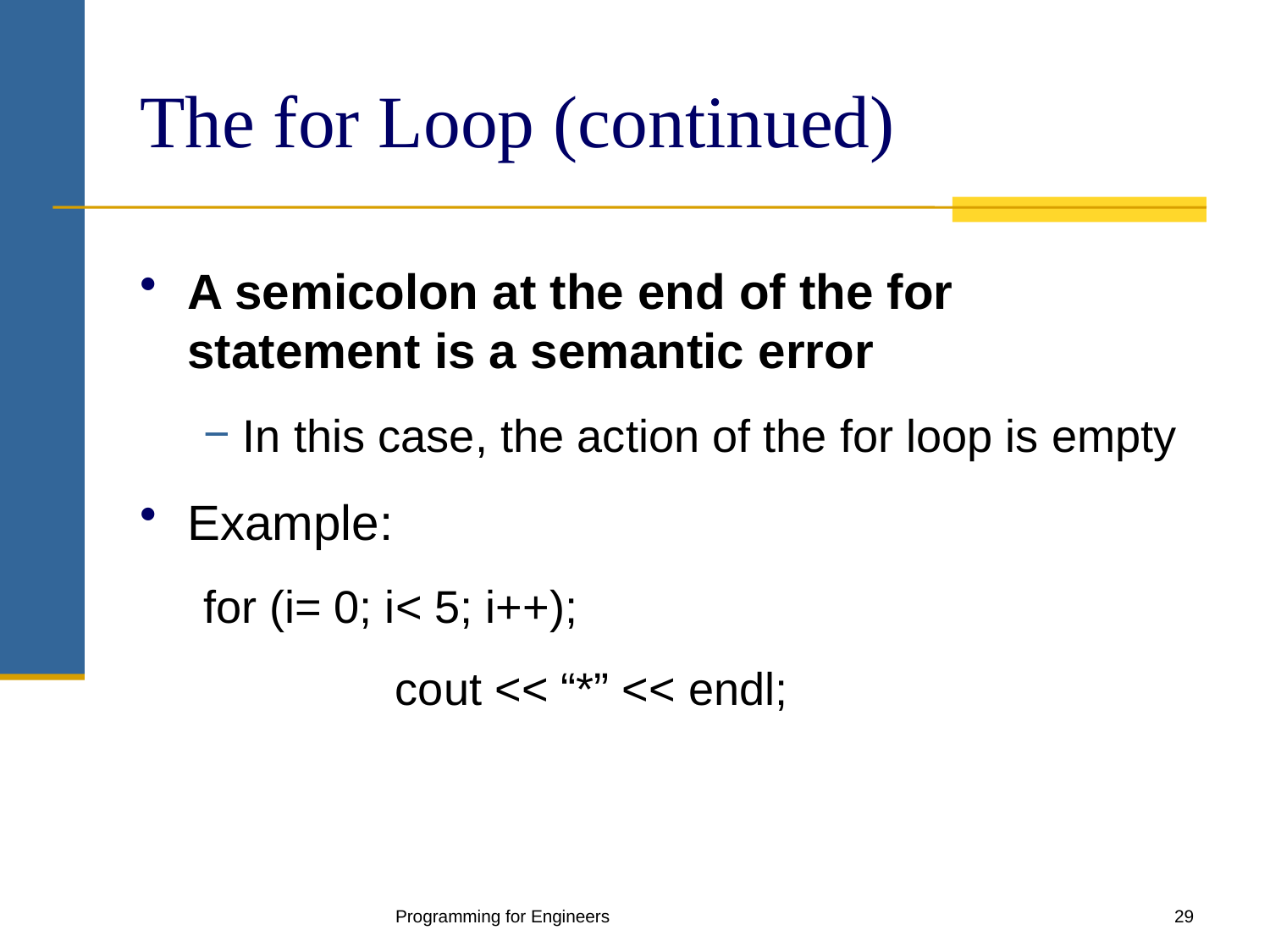

# The for Loop (continued)
A semicolon at the end of the for statement is a semantic error
In this case, the action of the for loop is empty
Example:
for (i= 0; i< 5; i++);
		  cout << “*” << endl;
Programming for Engineers
29